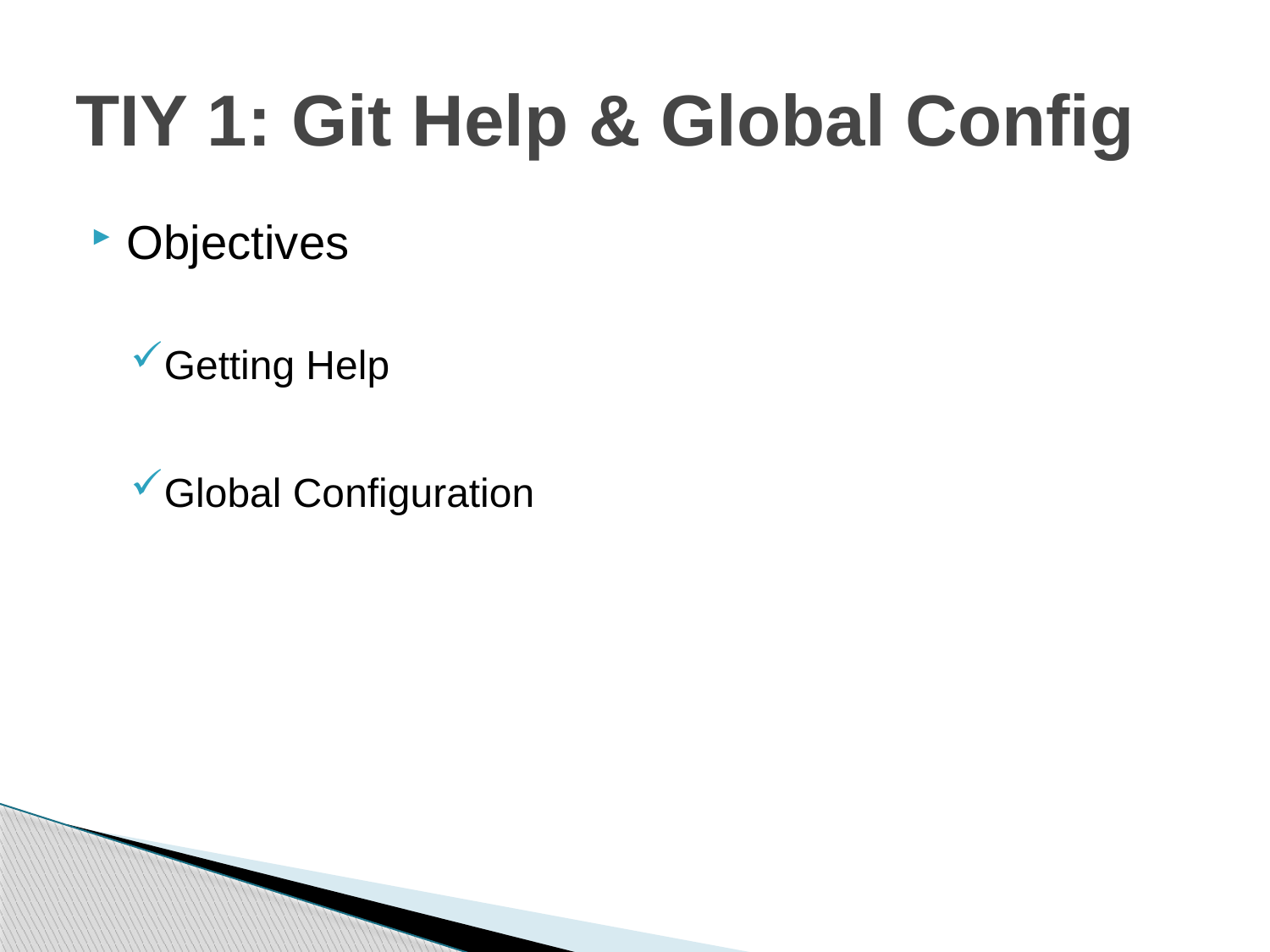

# TIY 1: Git Help & Global Config
Objectives

Getting Help

Global Configuration